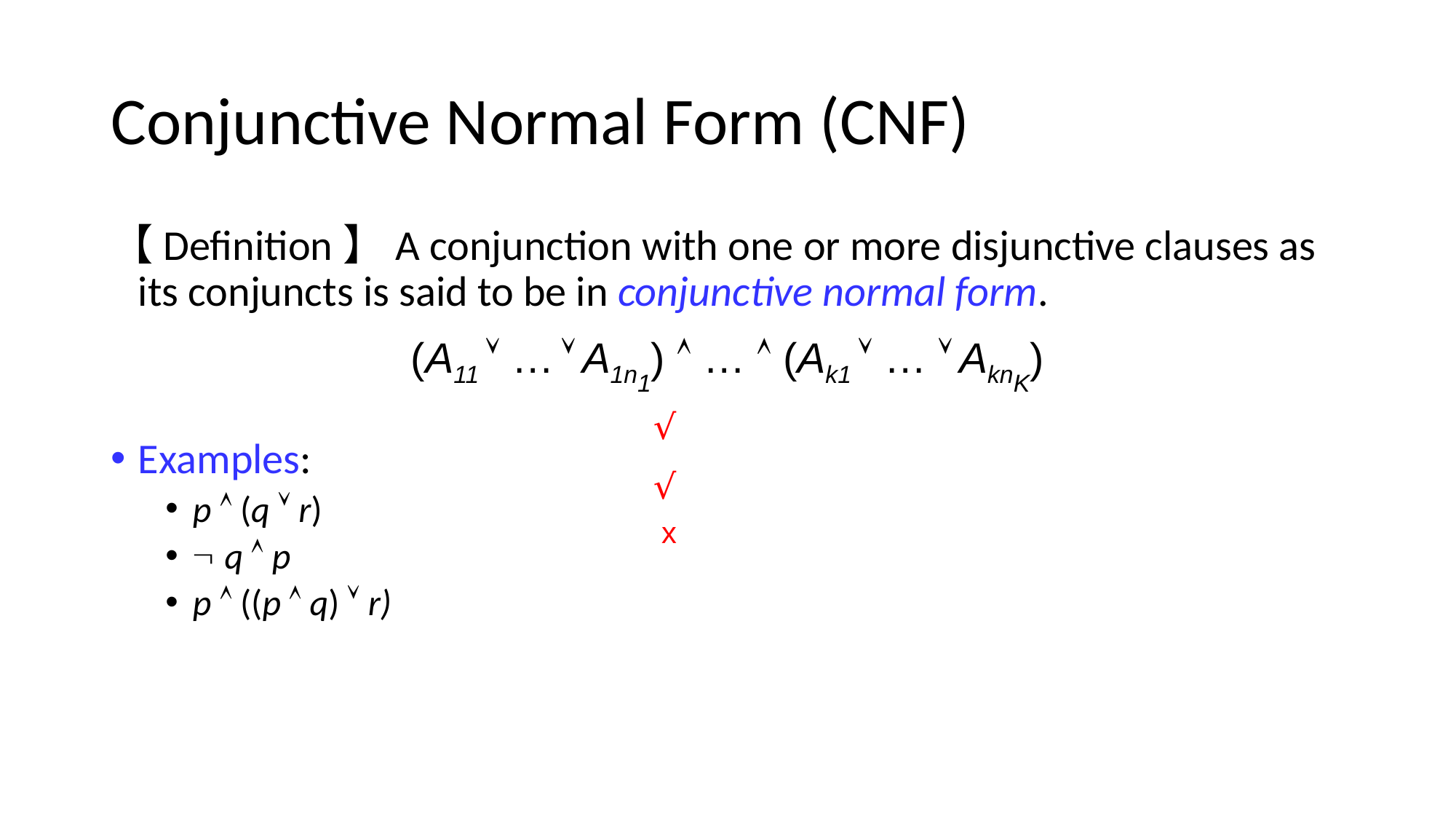

# Conjunctive Normal Form (CNF)
【Definition】A conjunction with one or more disjunctive clauses as its conjuncts is said to be in conjunctive normal form.
(A11 ∨ … ∨ A1n1) ∧ … ∧ (Ak1 ∨ … ∨ AknK)

Examples:
p ∧ (q ∨ r)
¬ q ∧ p
p ∧ ((p ∧ q) ∨ r)

√
√
x